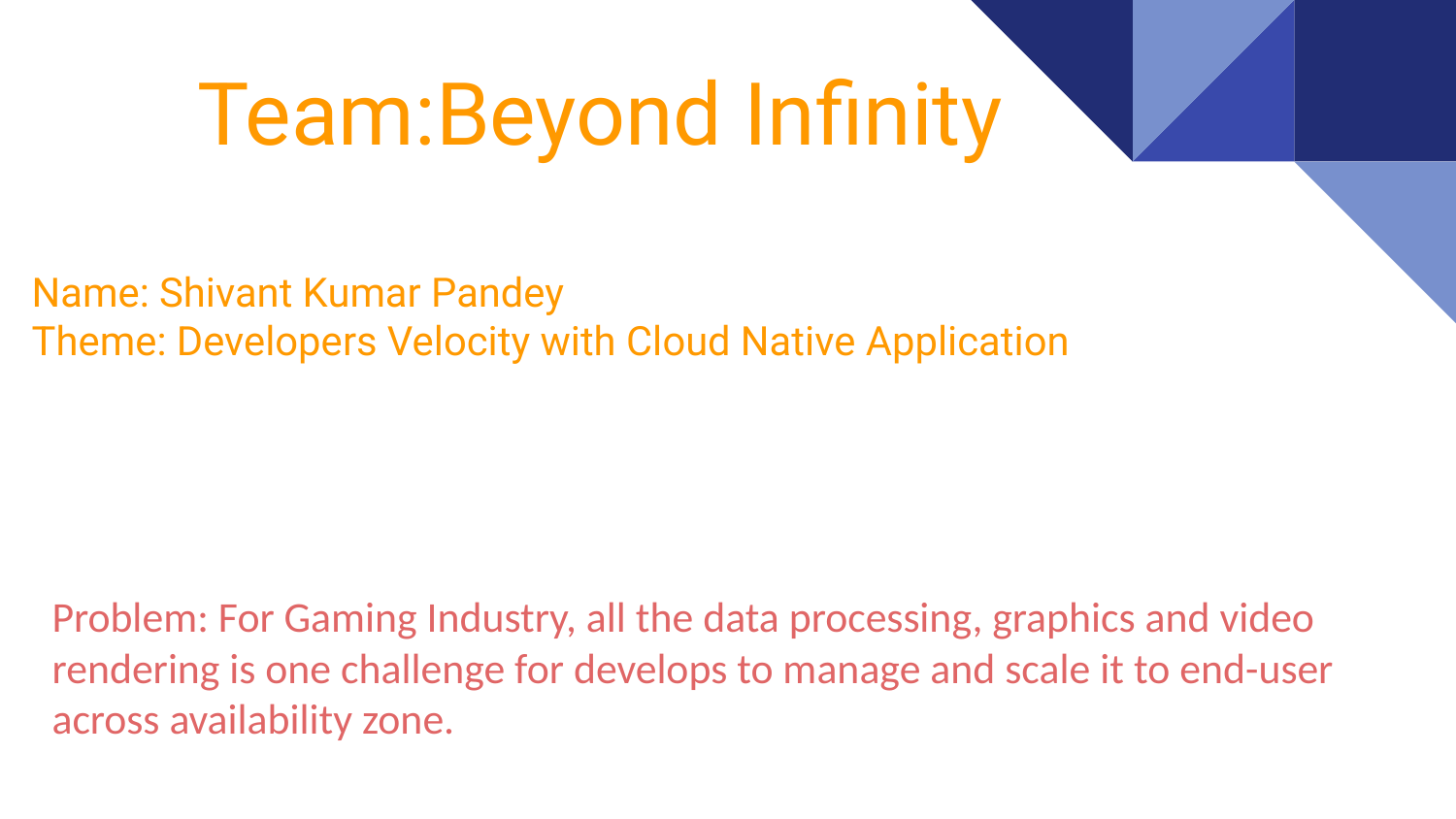

Team:Beyond Infinity

Name: Shivant Kumar Pandey
Theme: Developers Velocity with Cloud Native Application

Problem: For Gaming Industry, all the data processing, graphics and video rendering is one challenge for develops to manage and scale it to end-user across availability zone.